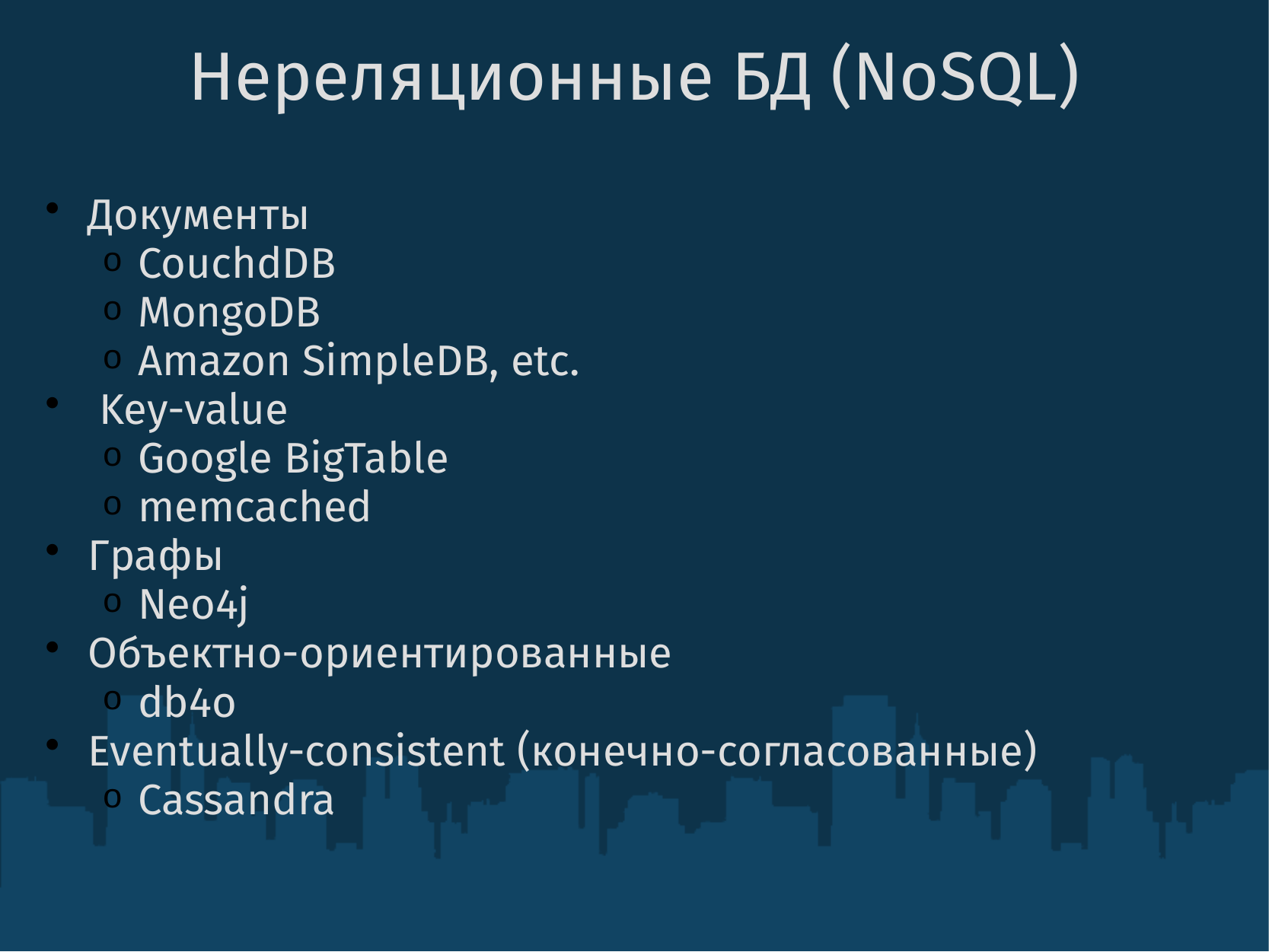

# Нереляционные БД (NoSQL)
Документы
CouchdDB
MongoDB
Amazon SimpleDB, etc.
 Key-value
Google BigTable
memcached
Графы
Neo4j
Объектно-ориентированные
db4o
Eventually-consistent (конечно-согласованные)
Cassandra